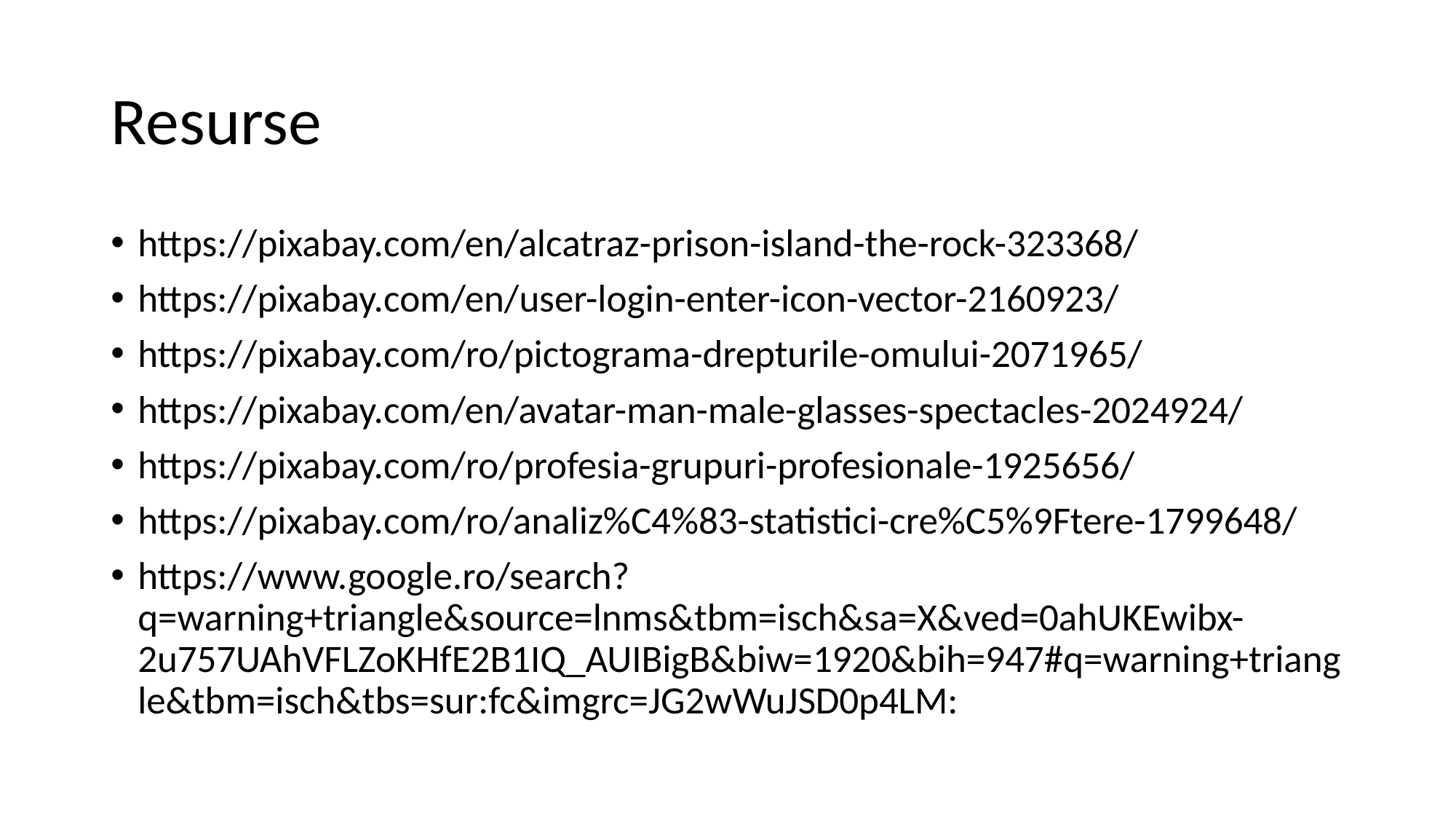

# Resurse
https://pixabay.com/en/alcatraz-prison-island-the-rock-323368/
https://pixabay.com/en/user-login-enter-icon-vector-2160923/
https://pixabay.com/ro/pictograma-drepturile-omului-2071965/
https://pixabay.com/en/avatar-man-male-glasses-spectacles-2024924/
https://pixabay.com/ro/profesia-grupuri-profesionale-1925656/
https://pixabay.com/ro/analiz%C4%83-statistici-cre%C5%9Ftere-1799648/
https://www.google.ro/search?q=warning+triangle&source=lnms&tbm=isch&sa=X&ved=0ahUKEwibx-2u757UAhVFLZoKHfE2B1IQ_AUIBigB&biw=1920&bih=947#q=warning+triangle&tbm=isch&tbs=sur:fc&imgrc=JG2wWuJSD0p4LM: